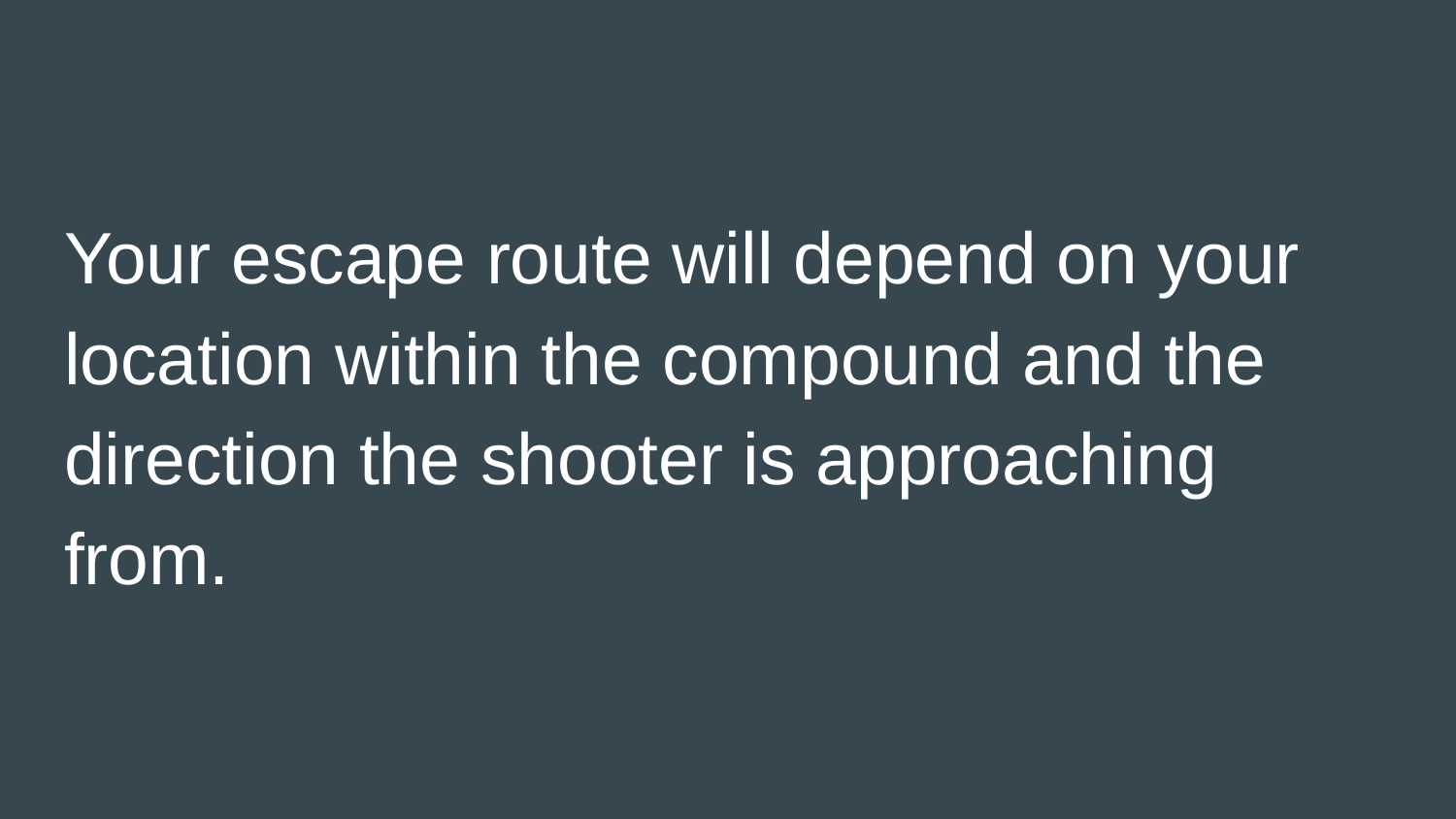

#
Your escape route will depend on your location within the compound and the direction the shooter is approaching from.